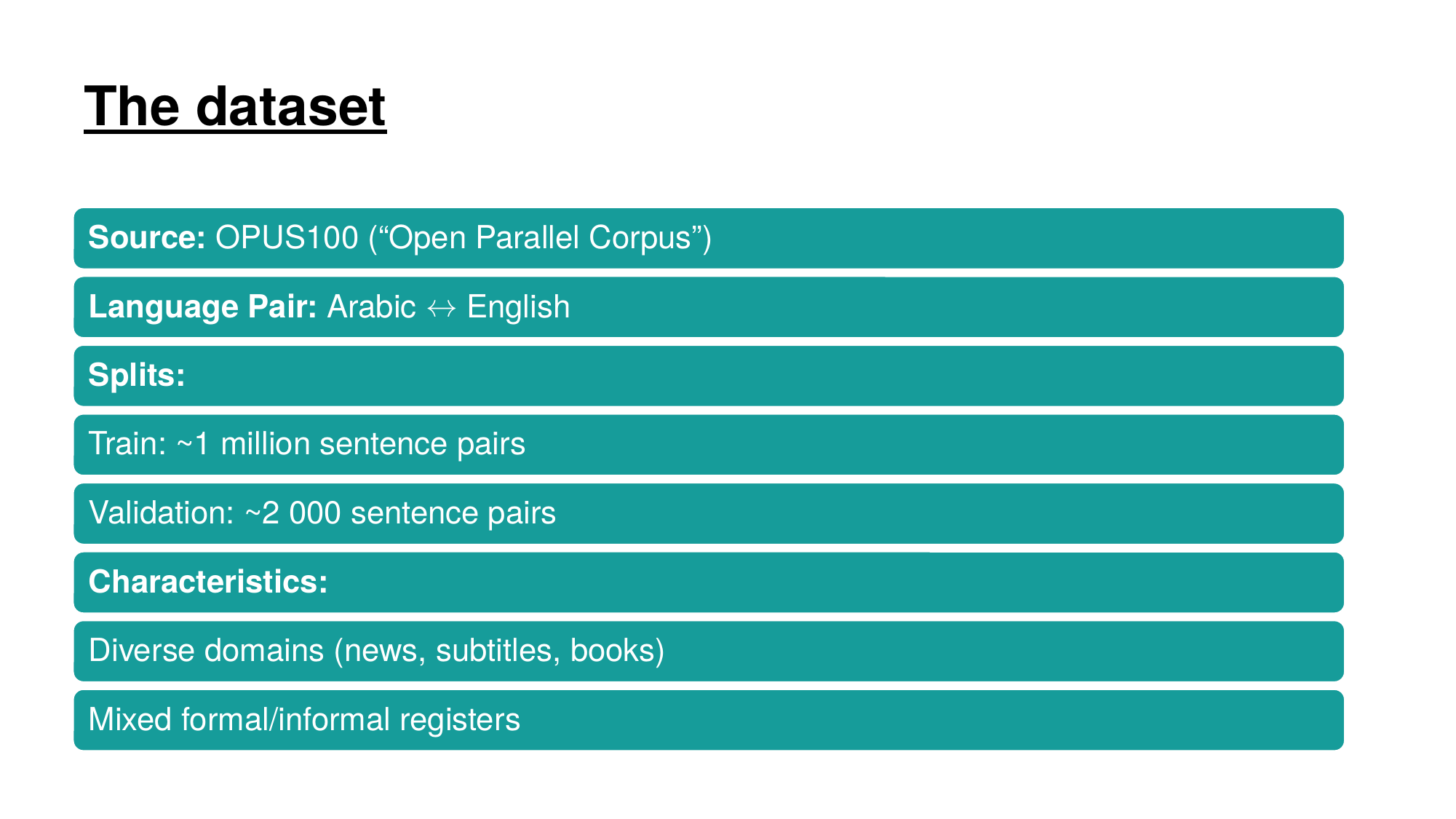

# The dataset
Source: OPUS100 (“Open Parallel Corpus”)
Language Pair: Arabic ↔ English
Splits:
Train: ~1 million sentence pairs
Validation: ~2 000 sentence pairs
Characteristics:
Diverse domains (news, subtitles, books)
Mixed formal/informal registers